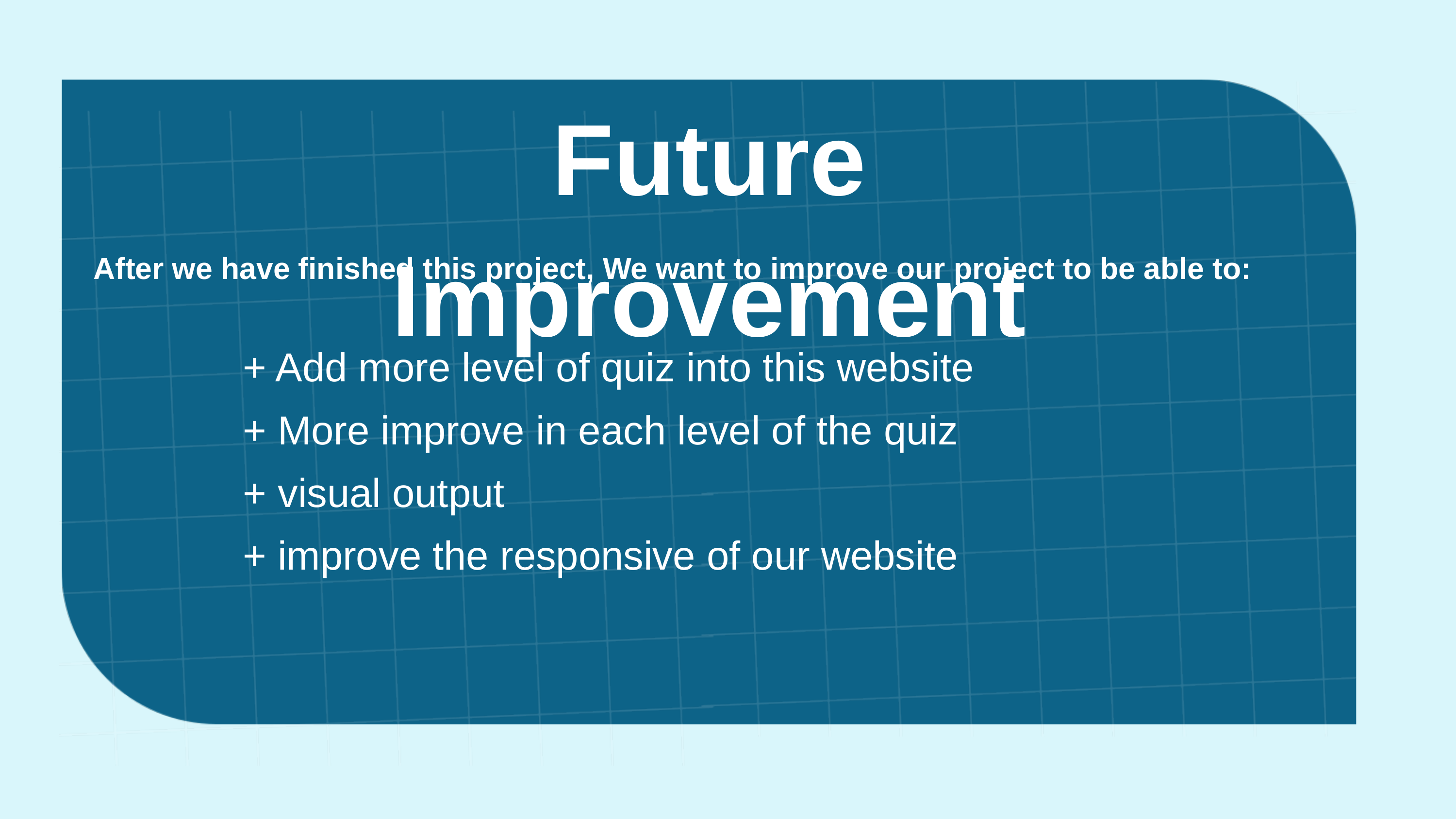

Future Improvement

After we have finished this project, We want to improve our project to be able to:
+ Add more level of quiz into this website
+ More improve in each level of the quiz
+ visual output
+ improve the responsive of our website